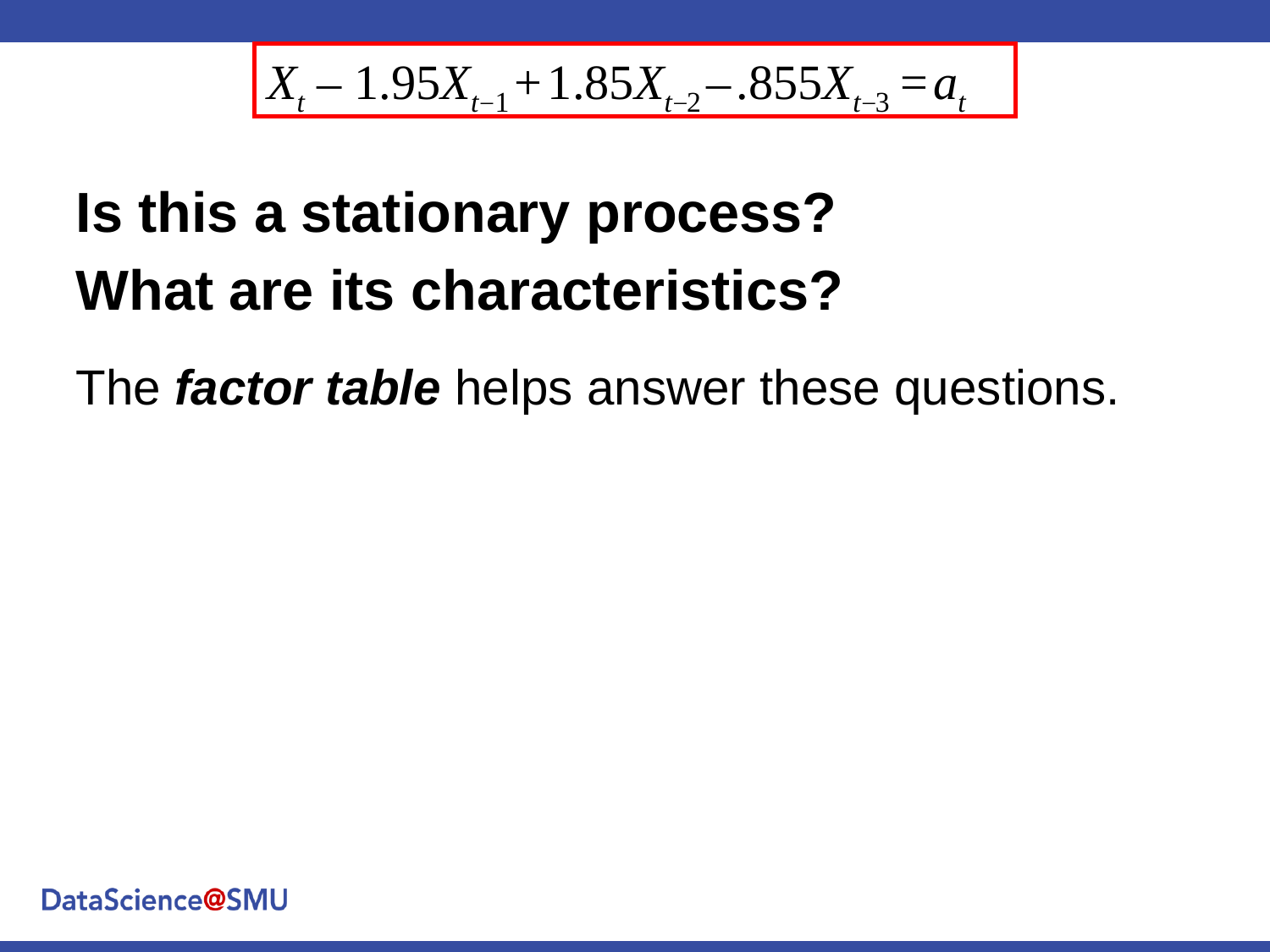

Xt – 1.95Xt – 1 + 1.85Xt –2 – .855Xt –3  = at
Is this a stationary process?
What are its characteristics?
The factor table helps answer these questions.